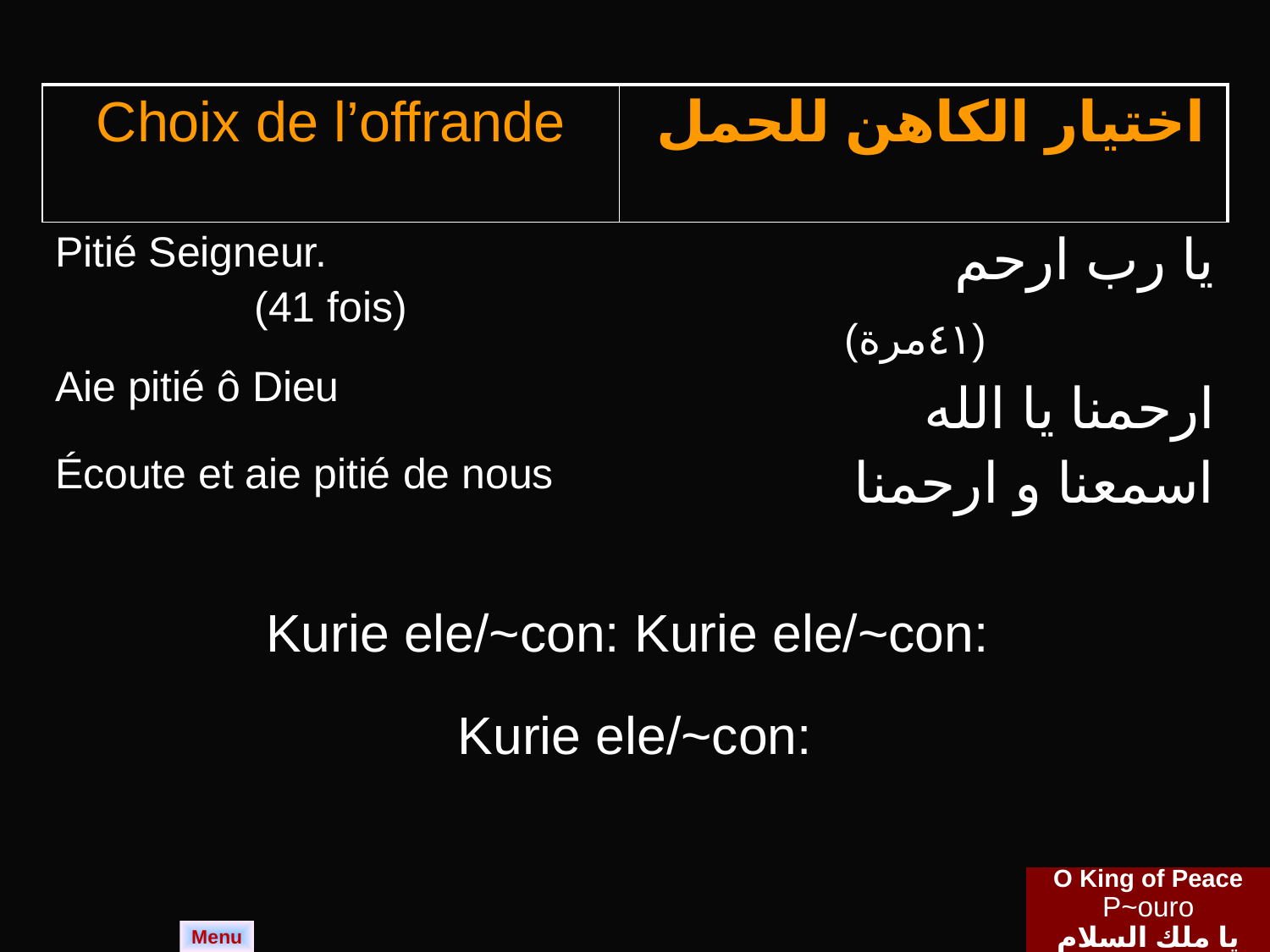

| Choix de l’offrande | اختيار الكاهن للحمل |
| --- | --- |
| Pitié Seigneur. (41 fois) Aie pitié ô Dieu Écoute et aie pitié de nous | يا رب ارحم (٤١مرة) ارحمنا يا الله اسمعنا و ارحمنا |
| Kurie ele/~con: Kurie ele/~con: Kurie ele/~con: |  |
O King of Peace
P~ouro
يا ملك السلام
Menu